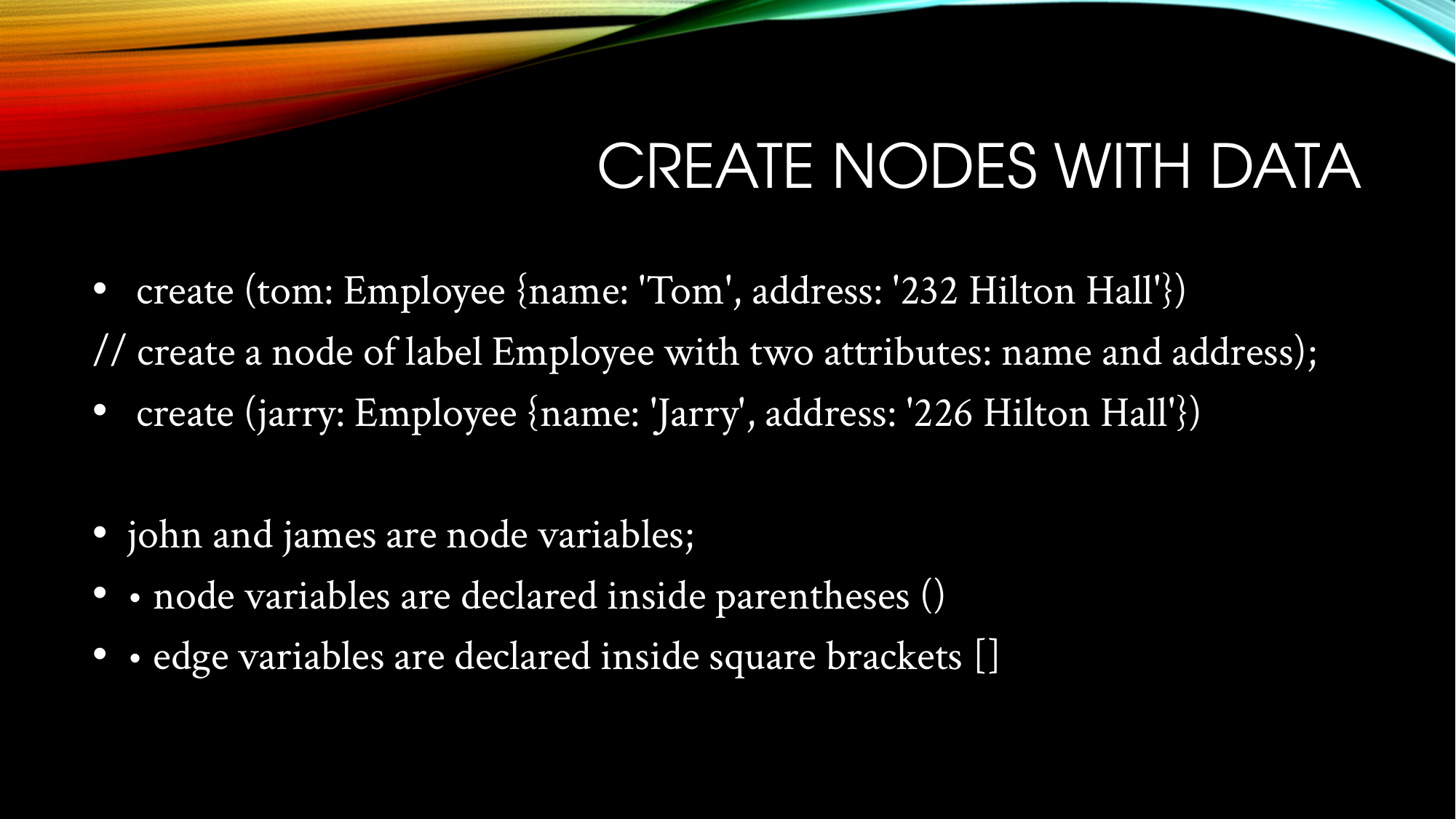

# Create nodes with Data
 create (tom: Employee {name: 'Tom', address: '232 Hilton Hall'})
// create a node of label Employee with two attributes: name and address);
 create (jarry: Employee {name: 'Jarry', address: '226 Hilton Hall'})

john and james are node variables;
• node variables are declared inside parentheses ()
• edge variables are declared inside square brackets []